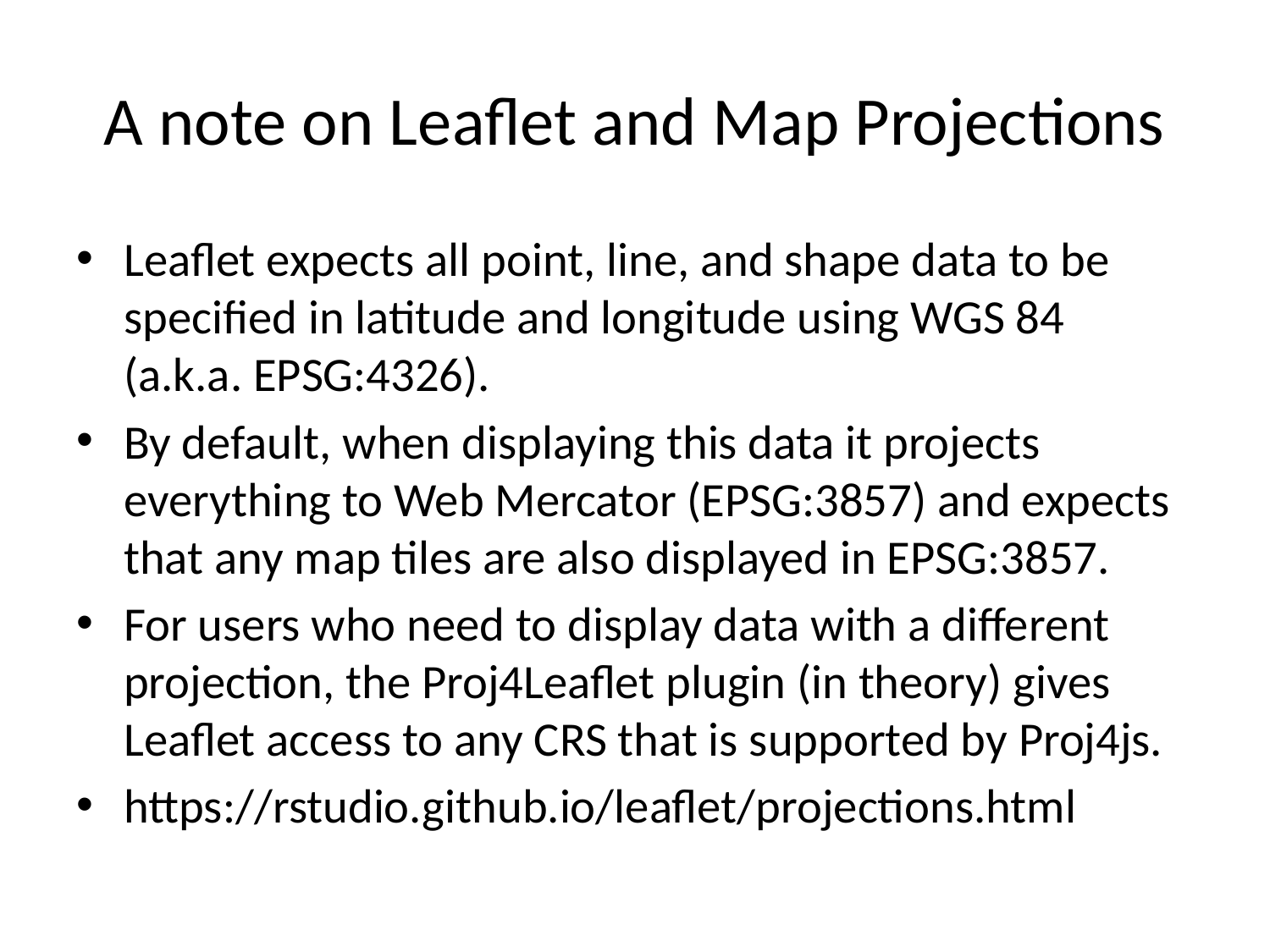

# A note on Leaflet and Map Projections
Leaflet expects all point, line, and shape data to be specified in latitude and longitude using WGS 84 (a.k.a. EPSG:4326).
By default, when displaying this data it projects everything to Web Mercator (EPSG:3857) and expects that any map tiles are also displayed in EPSG:3857.
For users who need to display data with a different projection, the Proj4Leaflet plugin (in theory) gives Leaflet access to any CRS that is supported by Proj4js.
https://rstudio.github.io/leaflet/projections.html